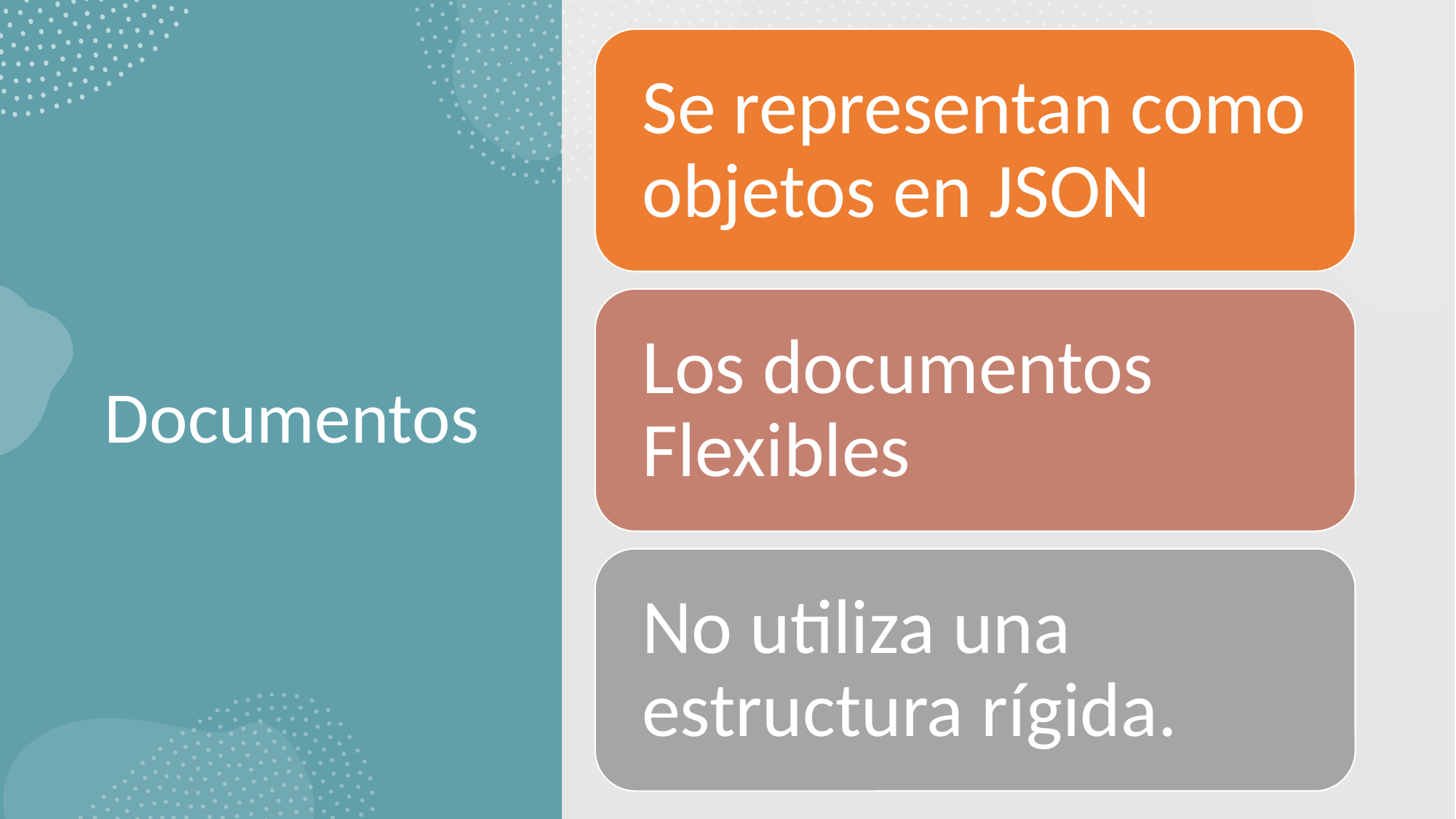

Se representan como objetos en JSON
Los documentos Flexibles
No utiliza una estructura rígida.
# Documentos